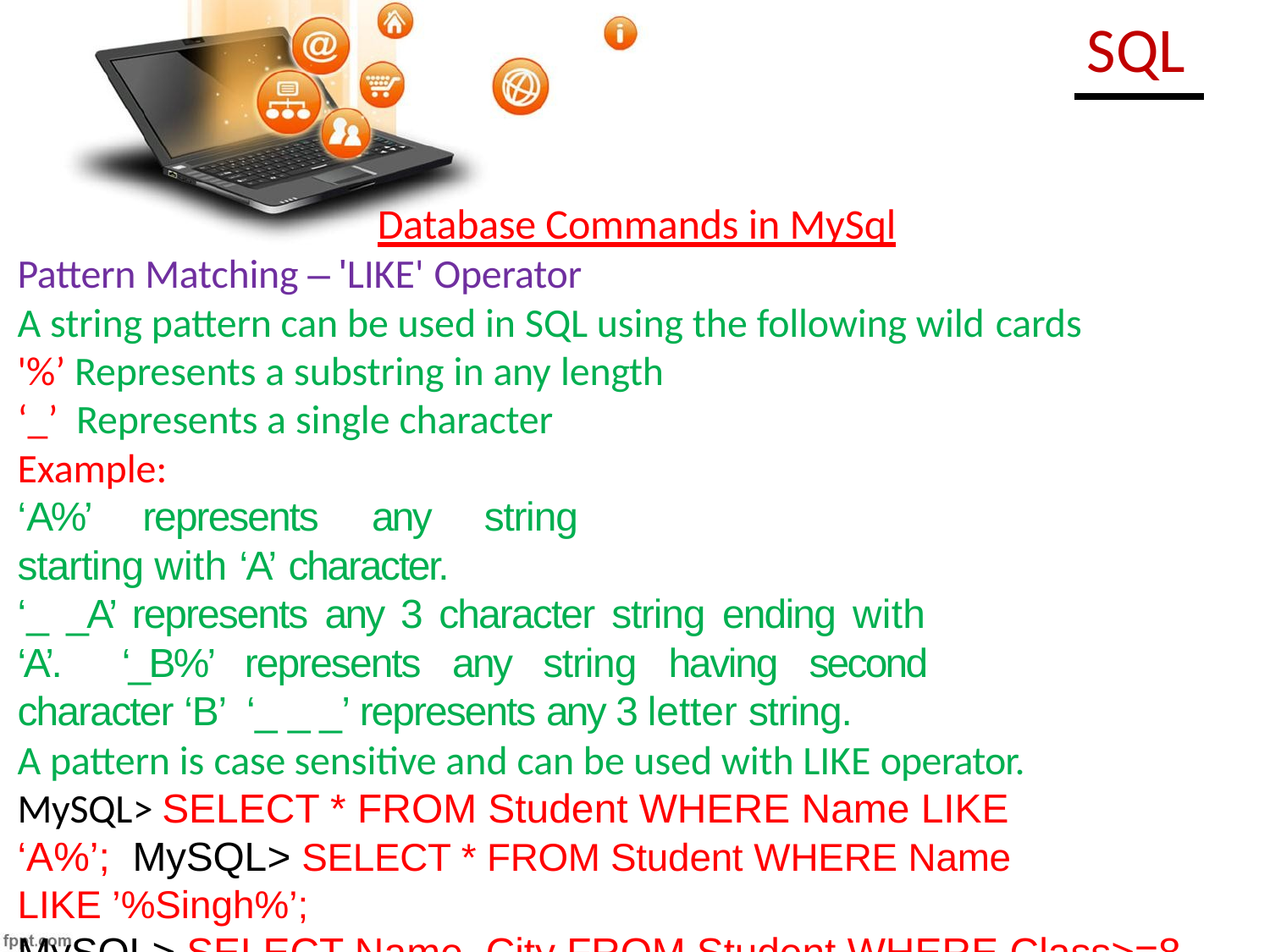

# SQL

Database Commands in MySql
Pattern Matching – 'LIKE' Operator
A string pattern can be used in SQL using the following wild cards
'%’ Represents a substring in any length
‘_’  Represents a single character  Example:
‘A%’ represents any string starting with ‘A’ character.
‘_ _A’ represents any 3 character string ending with ‘A’.  ‘_B%’ represents any string having second character ‘B’  ‘_ _ _’ represents any 3 letter string.
A pattern is case sensitive and can be used with LIKE operator.  MySQL> SELECT * FROM Student WHERE Name LIKE ‘A%’;  MySQL> SELECT * FROM Student WHERE Name LIKE ’%Singh%’;
MySQL> SELECT Name, City FROM Student WHERE Class>=8 AND Name LIKE  ‘%Kumar%’ ;